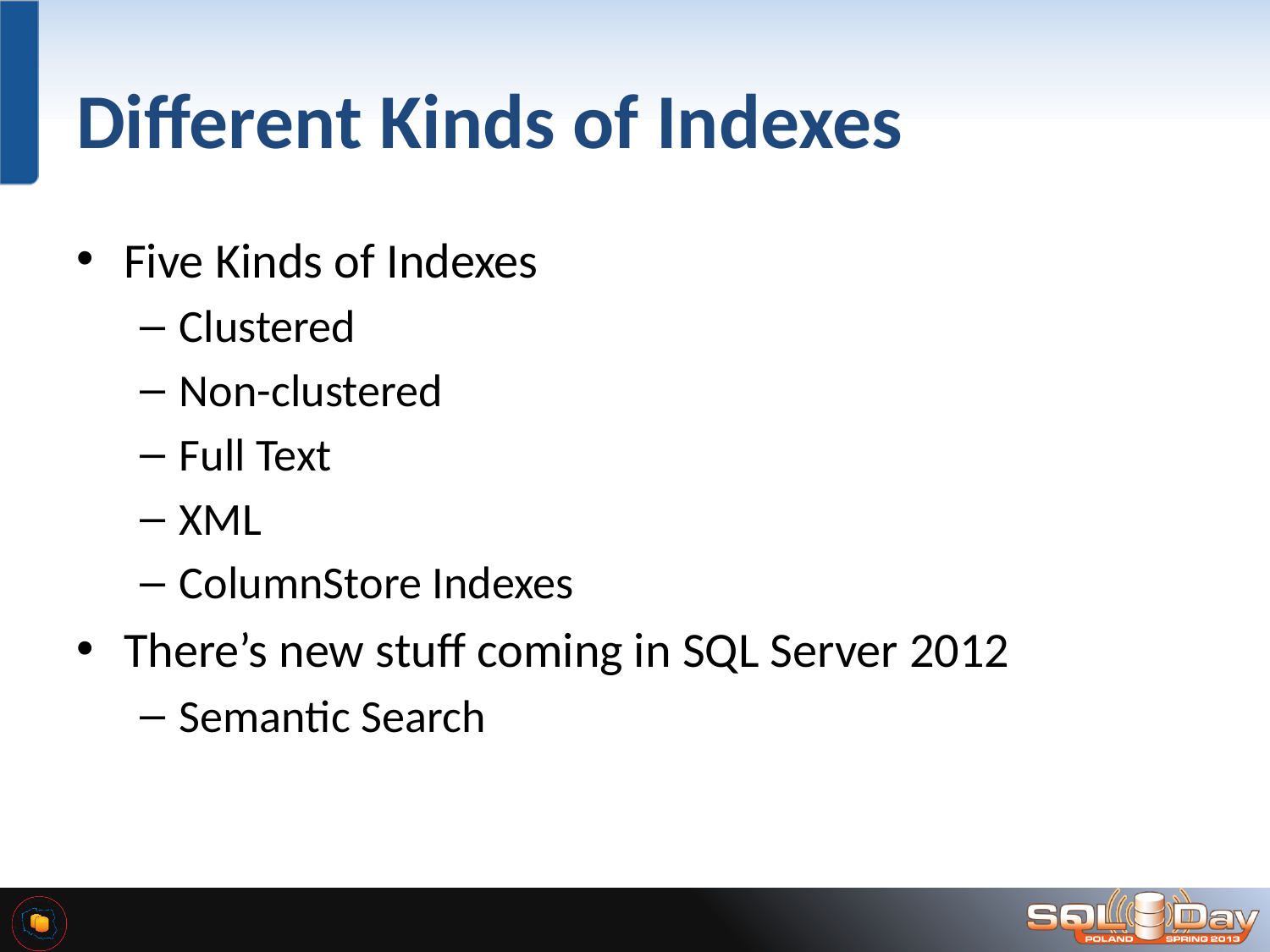

# Different Kinds of Indexes
Five Kinds of Indexes
Clustered
Non-clustered
Full Text
XML
ColumnStore Indexes
There’s new stuff coming in SQL Server 2012
Semantic Search